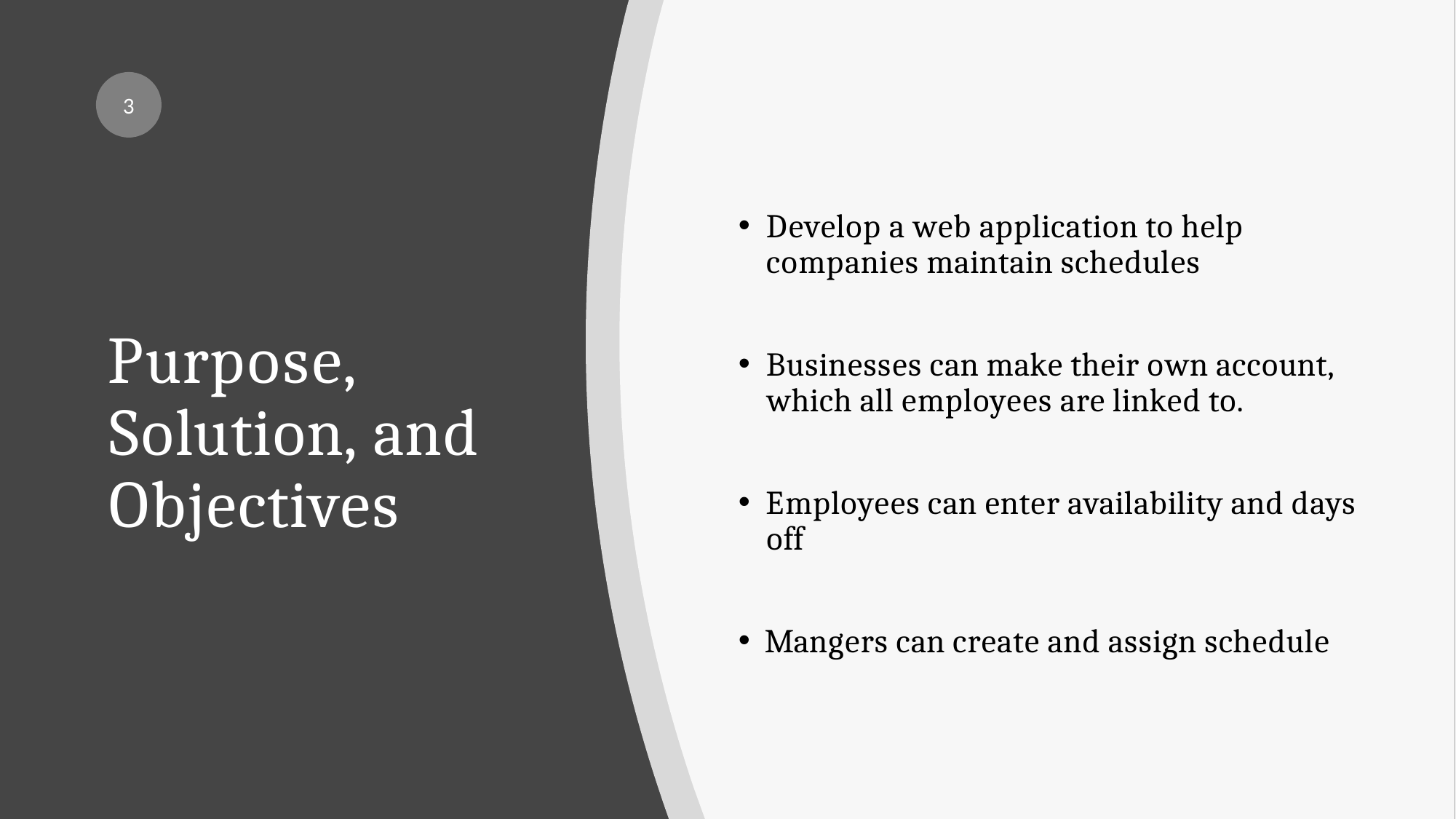

3
Develop a web application to help companies maintain schedules

Businesses can make their own account, which all employees are linked to.

Employees can enter availability and days off

Mangers can create and assign schedule
# Purpose, Solution, and Objectives